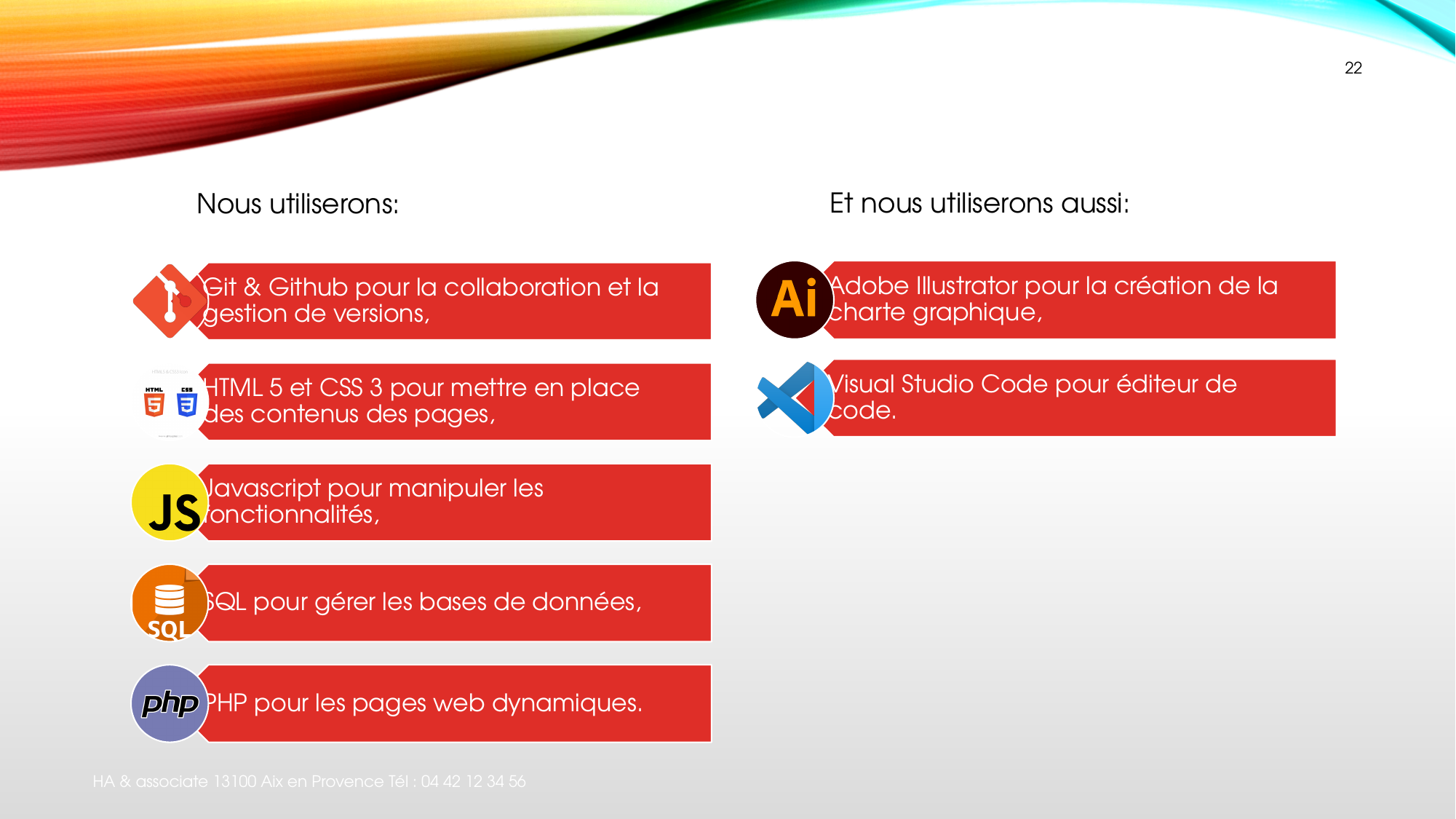

22
Et nous utiliserons aussi:
Nous utiliserons:
Adobe Illustrator pour la création de la charte graphique,
Visual Studio Code pour éditeur de code.
Git & Github pour la collaboration et la gestion de versions,
HTML 5 et CSS 3 pour mettre en place des contenus des pages,
Javascript pour manipuler les fonctionnalités,
SQL pour gérer les bases de données,
PHP pour les pages web dynamiques.
HA & associate 13100 Aix en Provence Tél : 04 42 12 34 56